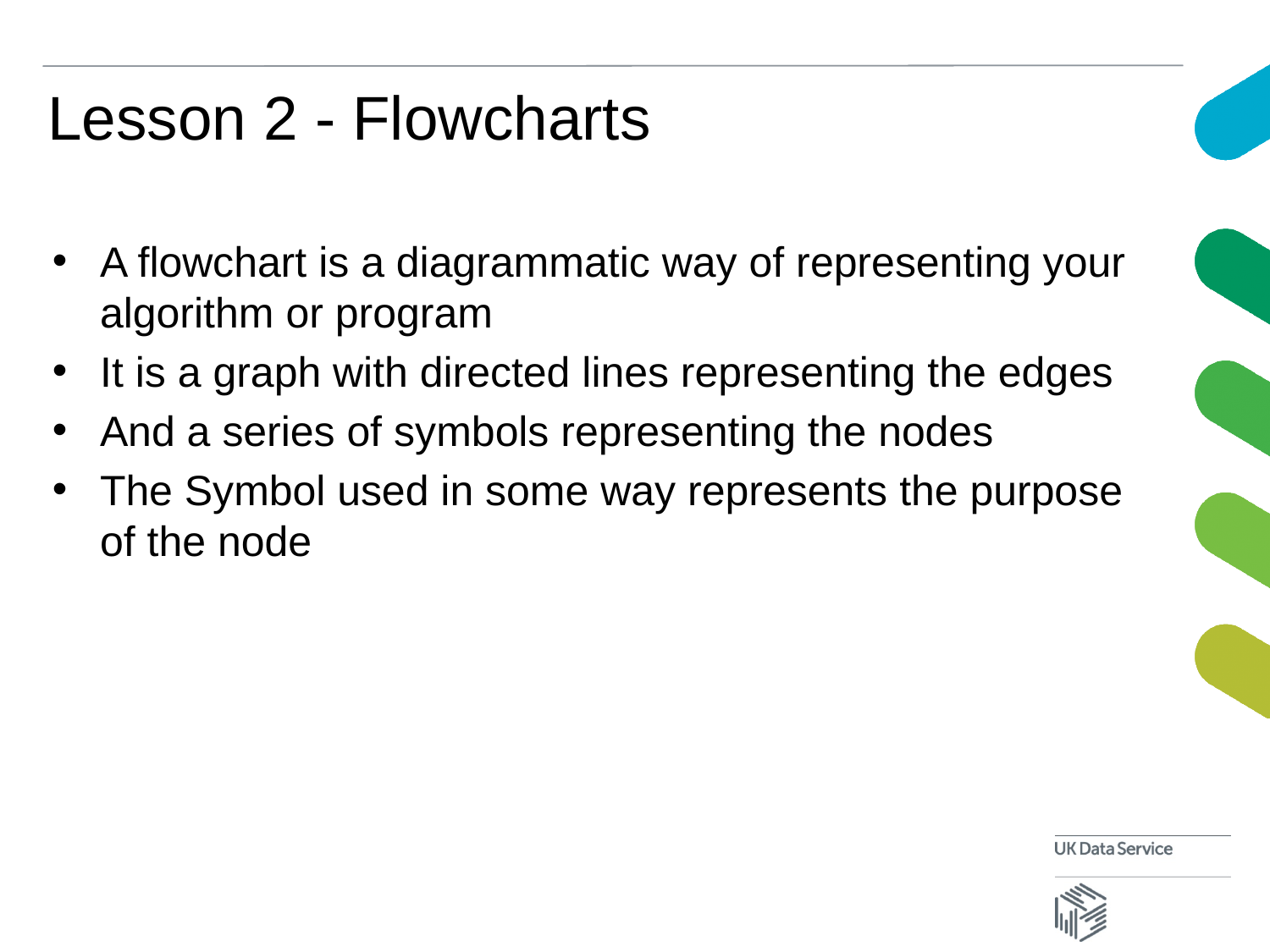

# Lesson 2 - Flowcharts
A flowchart is a diagrammatic way of representing your algorithm or program
It is a graph with directed lines representing the edges
And a series of symbols representing the nodes
The Symbol used in some way represents the purpose of the node